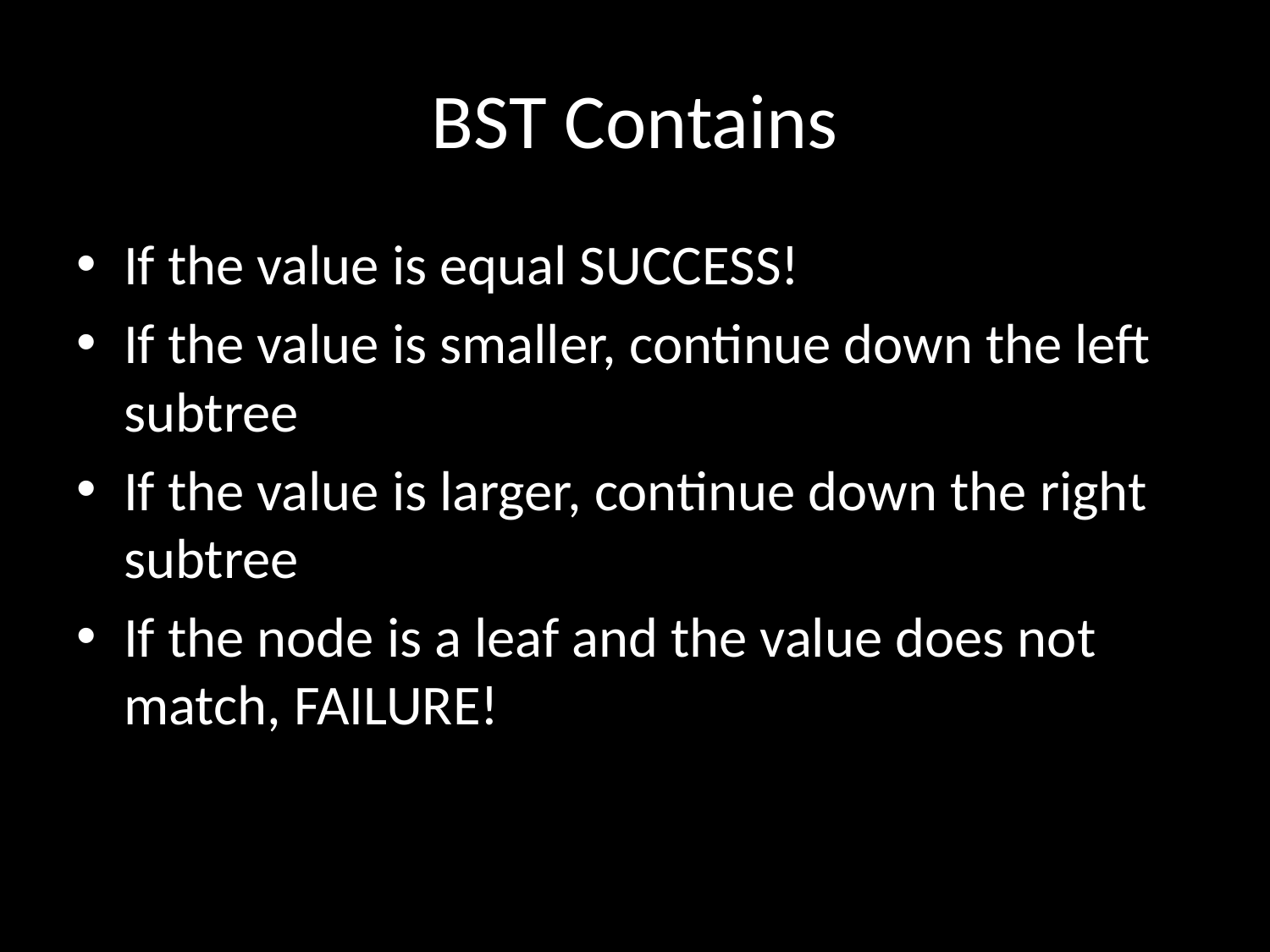

# BST Contains
If the value is equal SUCCESS!
If the value is smaller, continue down the left subtree
If the value is larger, continue down the right subtree
If the node is a leaf and the value does not match, FAILURE!